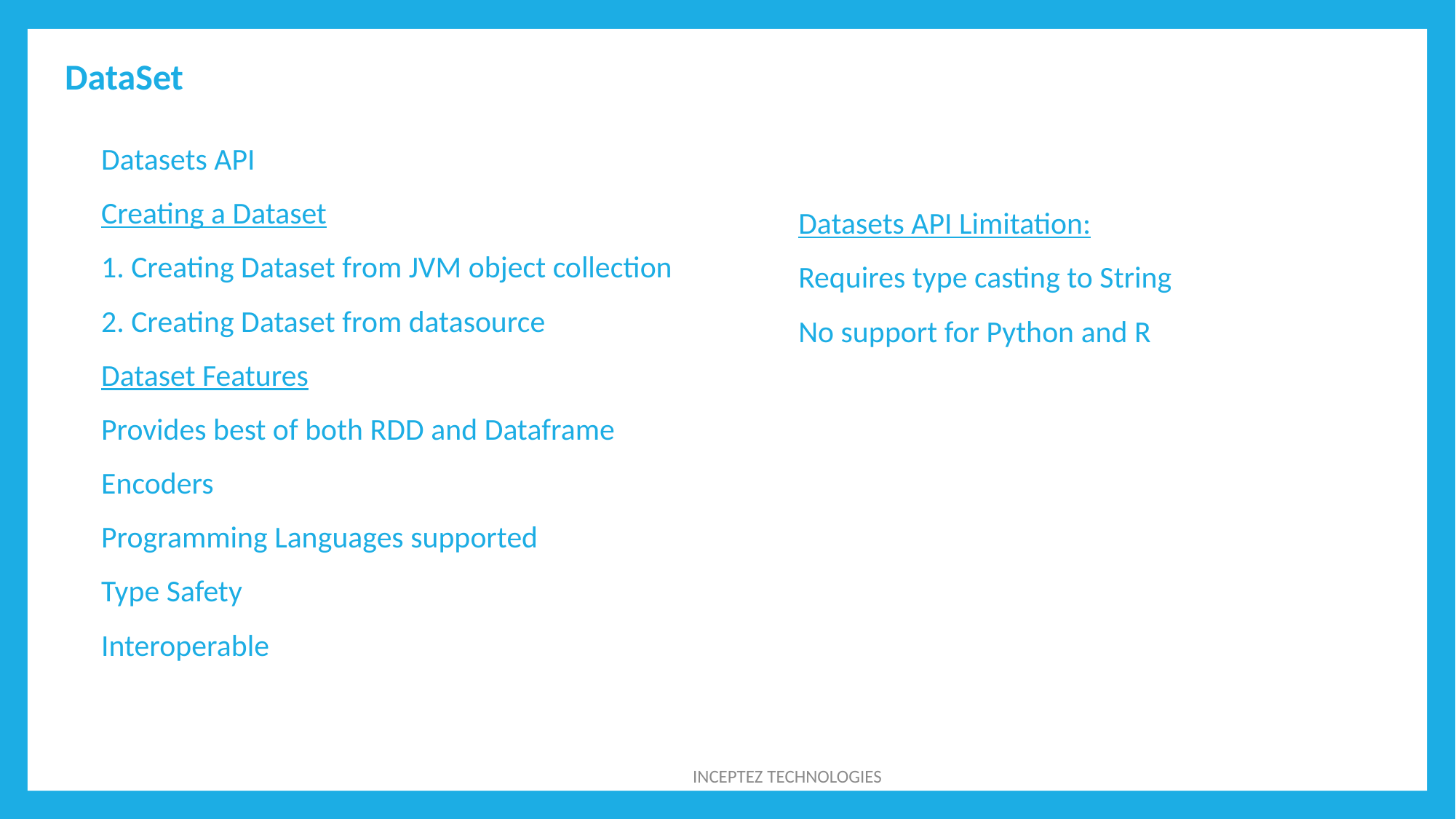

DataSet
Datasets API
Creating a Dataset
1. Creating Dataset from JVM object collection
2. Creating Dataset from datasource
Dataset Features
Provides best of both RDD and Dataframe
Encoders
Programming Languages supported
Type Safety
Interoperable

Datasets API Limitation:
Requires type casting to String
No support for Python and R

INCEPTEZ TECHNOLOGIES